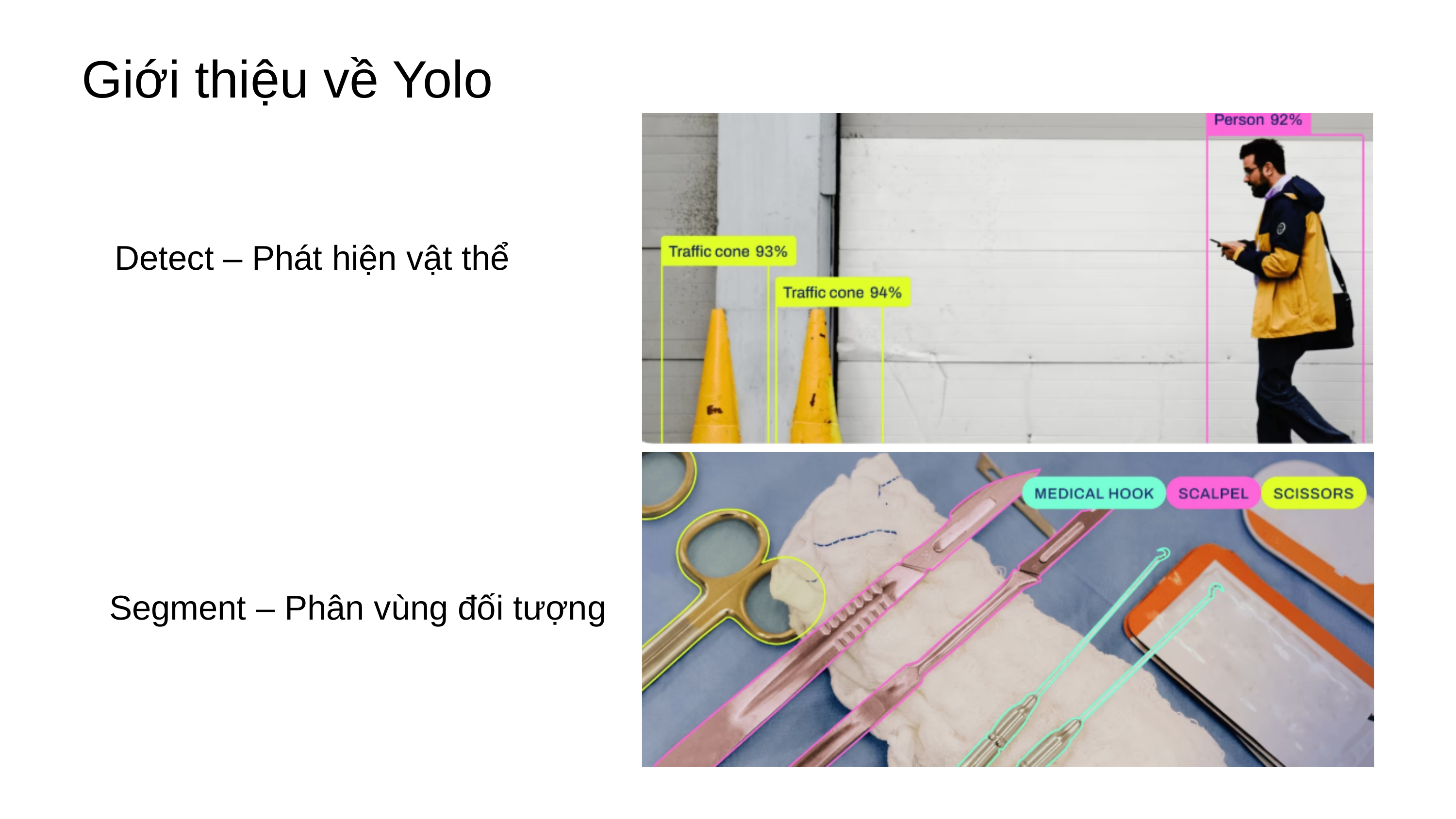

Giới thiệu về Yolo

Detect – Phát hiện vật thể

Segment – Phân vùng đối tượng